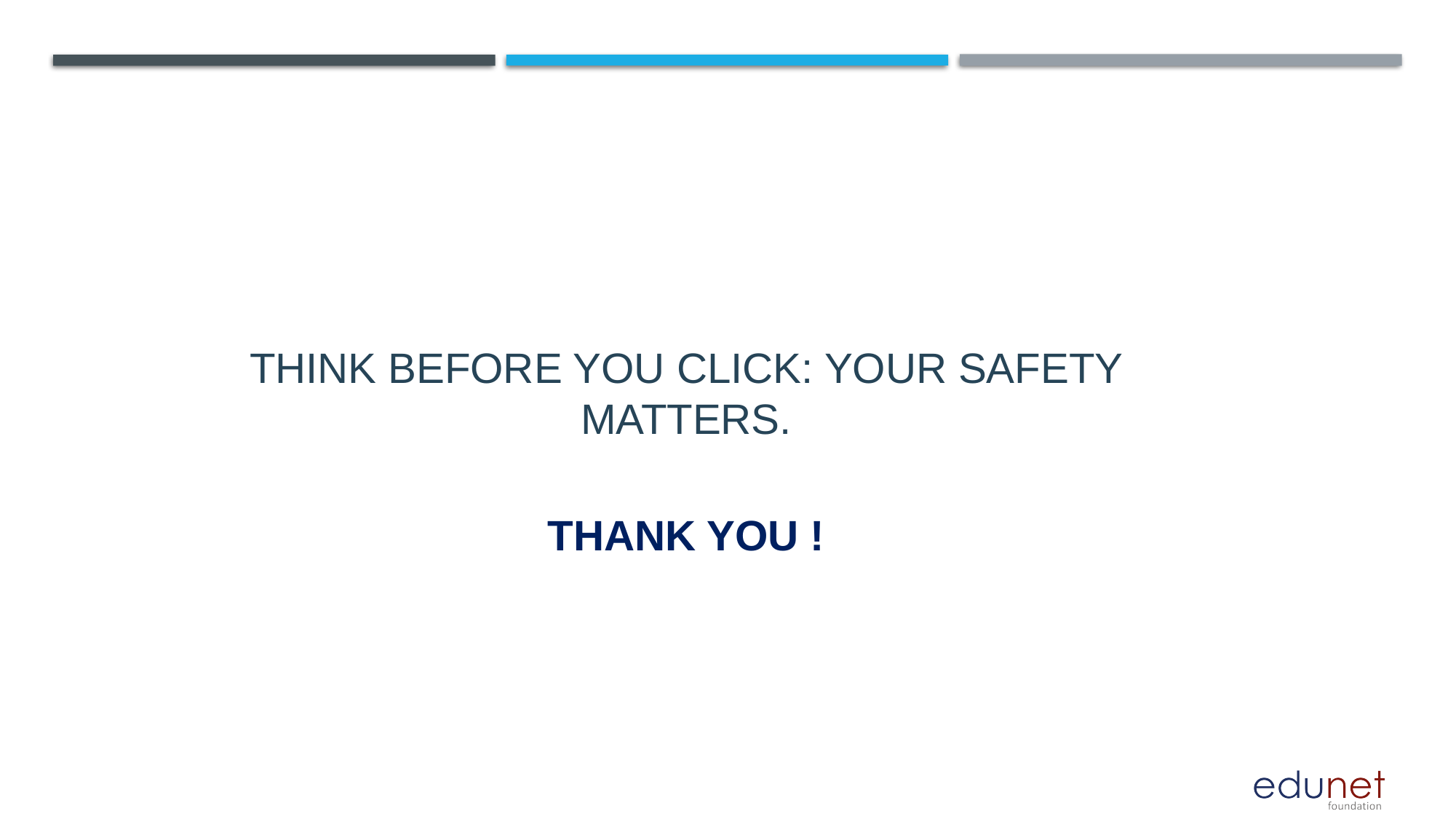

Think Before You Click: Your Safety Matters.
THANK YOU !